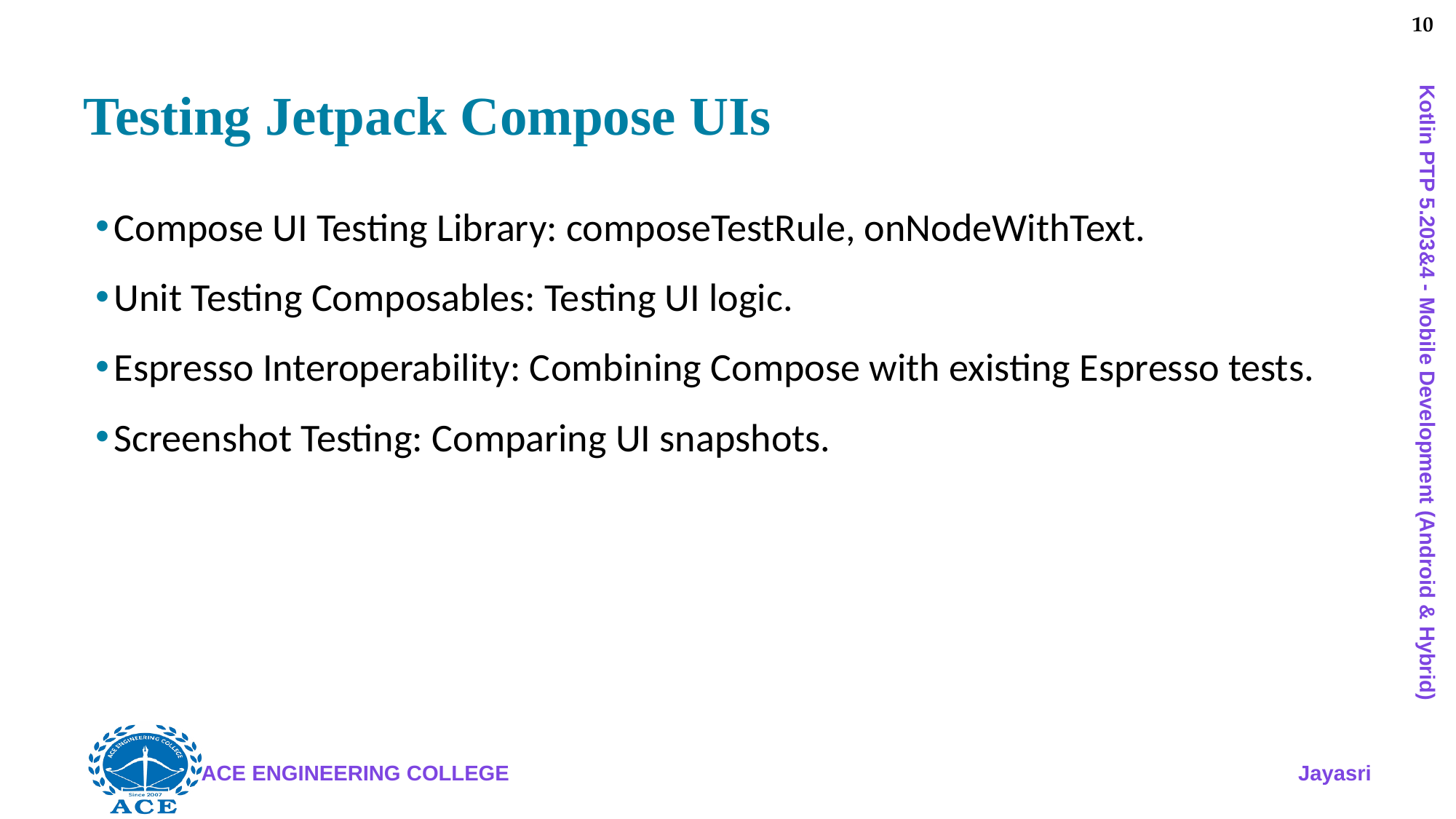

# Testing Jetpack Compose UIs
Compose UI Testing Library: composeTestRule, onNodeWithText.
Unit Testing Composables: Testing UI logic.
Espresso Interoperability: Combining Compose with existing Espresso tests.
Screenshot Testing: Comparing UI snapshots.